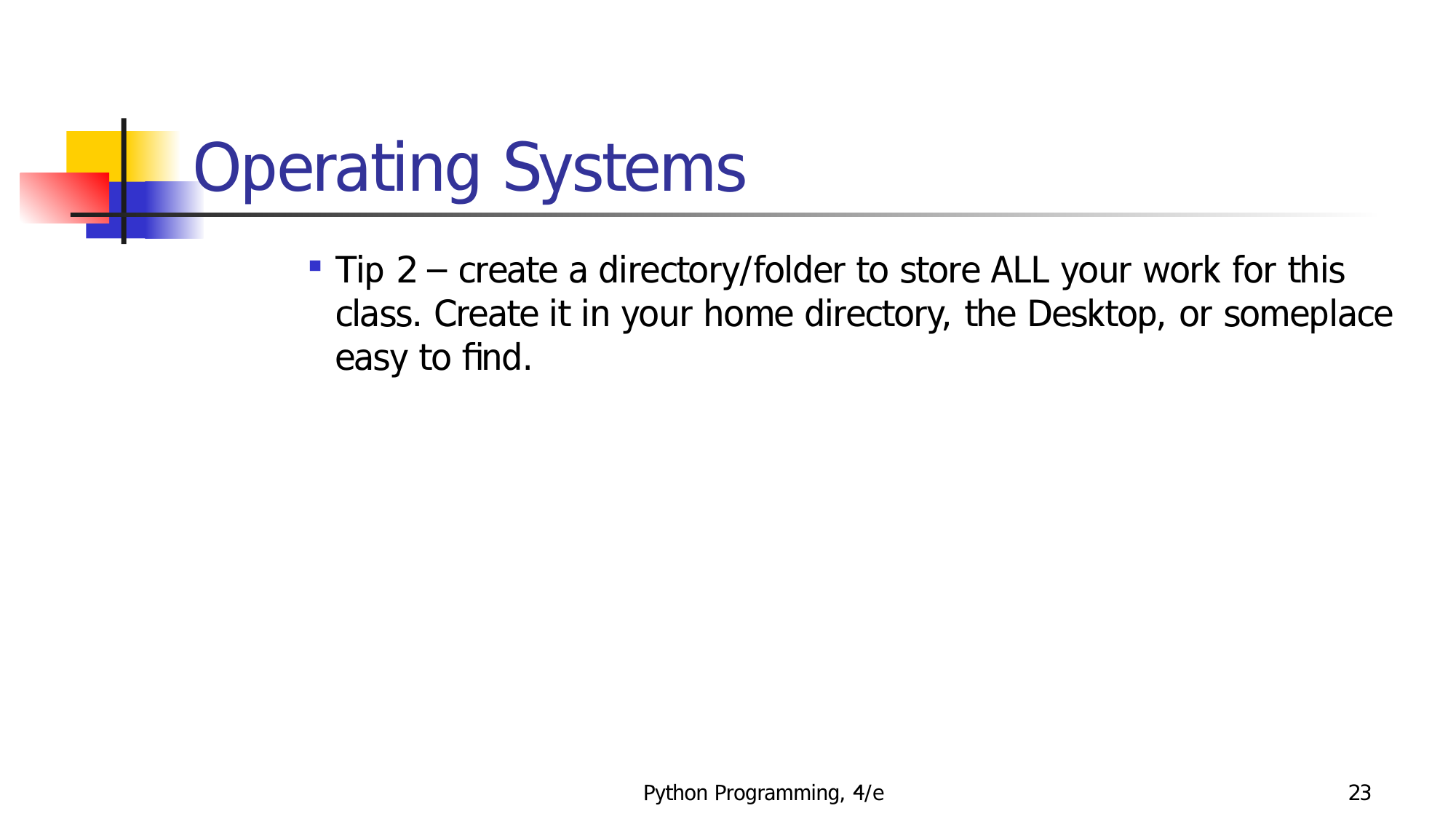

# Operating Systems
Tip 2 – create a directory/folder to store ALL your work for this class. Create it in your home directory, the Desktop, or someplace easy to find.
Python Programming, 4/e
23